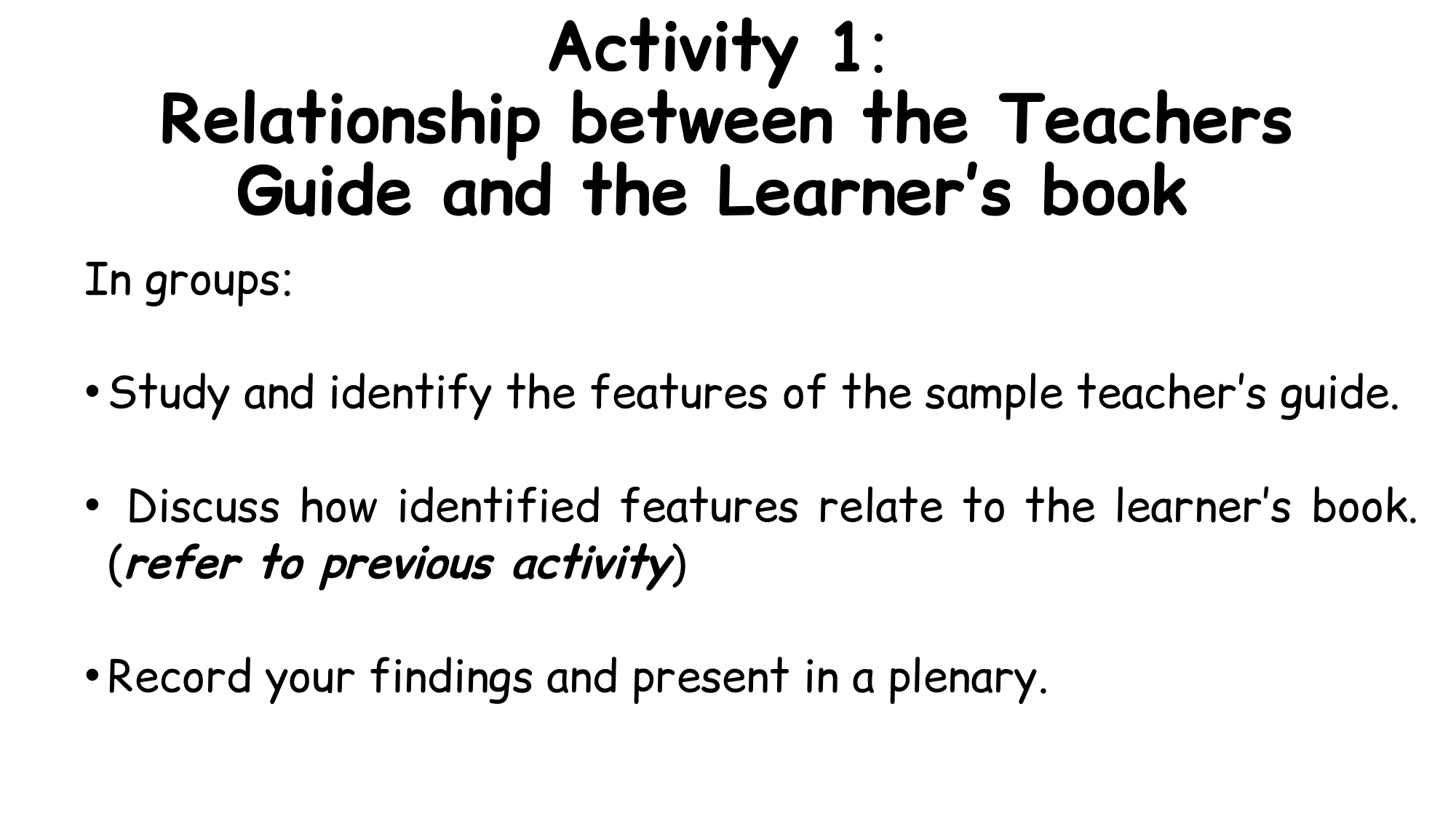

# Activity 1: Relationship between the Teachers Guide and the Learner’s book
In groups:

Study and identify the features of the sample teacher’s guide.

 Discuss how identified features relate to the learner’s book. (refer to previous activity)

Record your findings and present in a plenary.